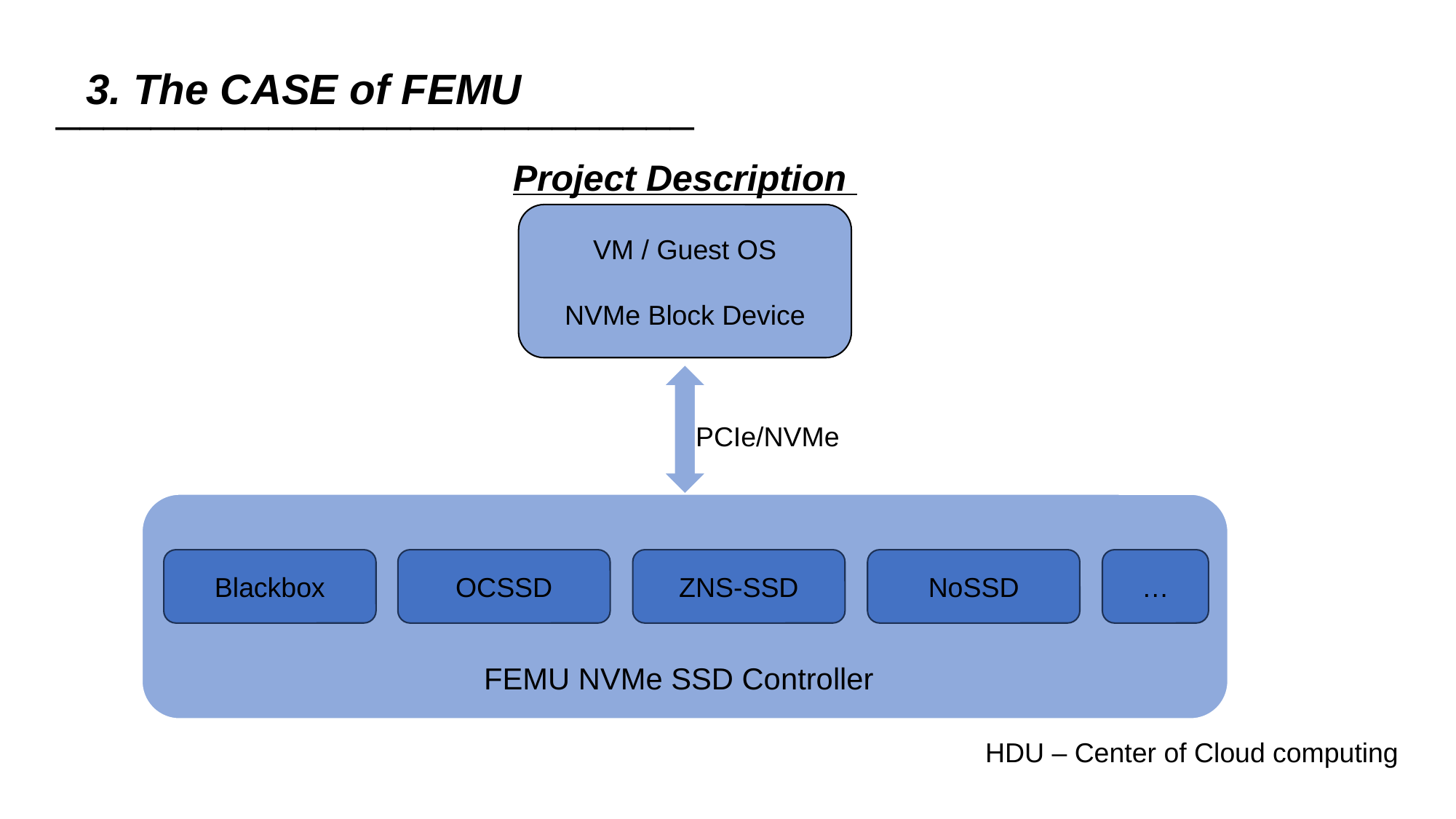

3. The CASE of FEMU
___________________________
Project Description
VM / Guest OS

NVMe Block Device

PCIe/NVMe

Blackbox
OCSSD
ZNS-SSD
NoSSD
…
FEMU NVMe SSD Controller
HDU – Center of Cloud computing